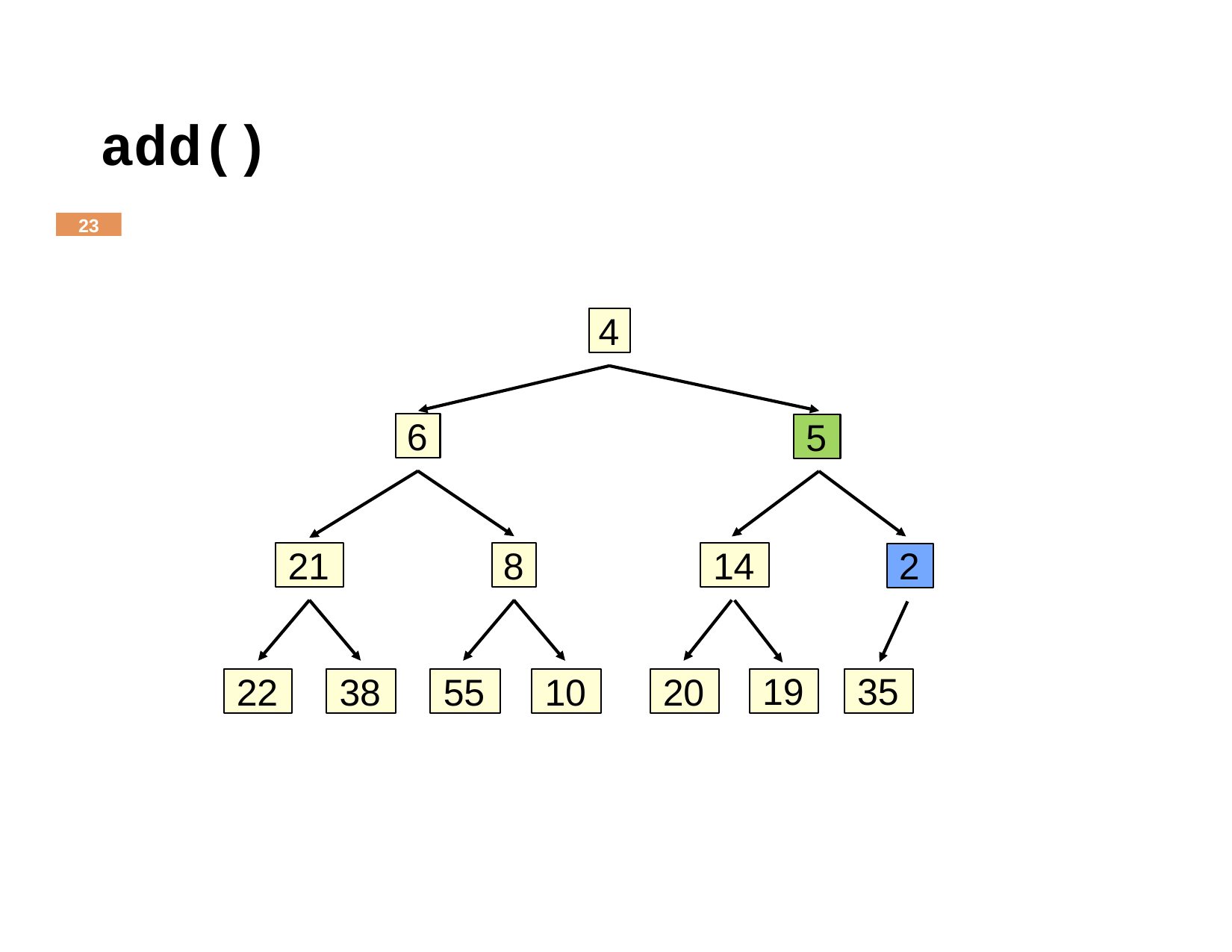

# add()
23
4

6
5

21
8
14
2

19
35
22
38
55
10
20